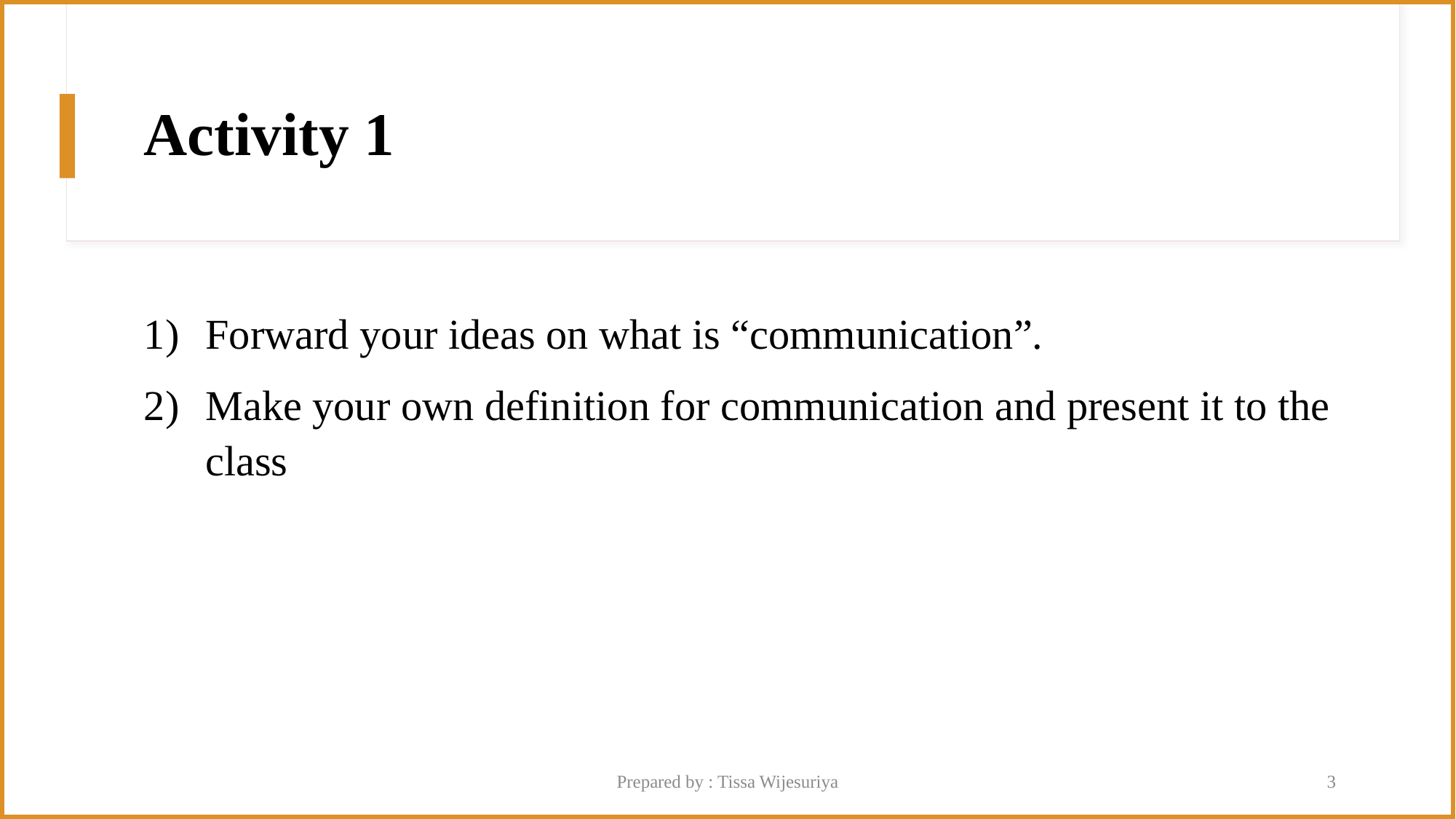

# Activity 1
Forward your ideas on what is “communication”.
Make your own definition for communication and present it to the class
Prepared by : Tissa Wijesuriya
3